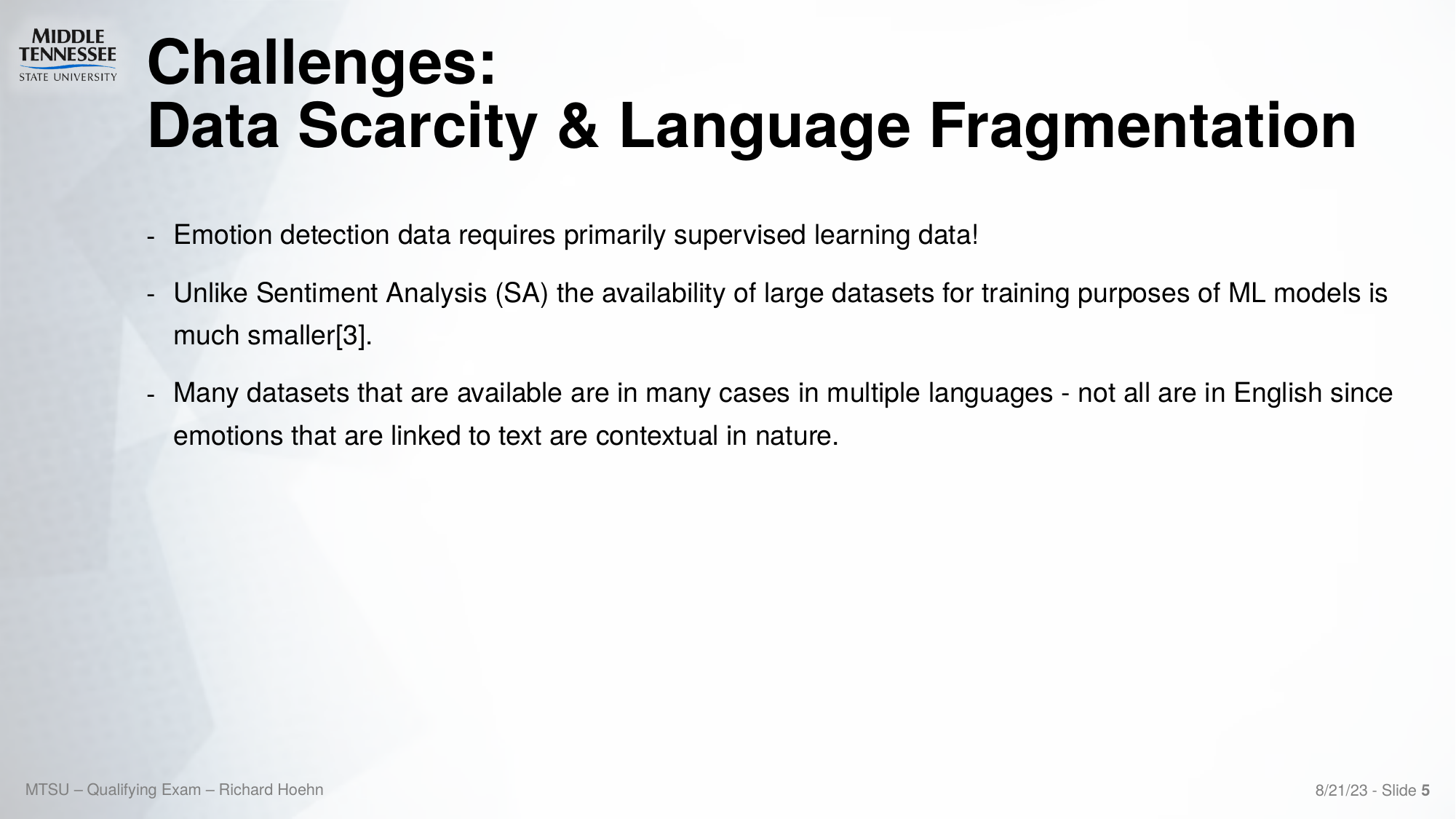

# Challenges: Data Scarcity & Language Fragmentation
Emotion detection data requires primarily supervised learning data!
Unlike Sentiment Analysis (SA) the availability of large datasets for training purposes of ML models is much smaller[3].
Many datasets that are available are in many cases in multiple languages - not all are in English since emotions that are linked to text are contextual in nature.